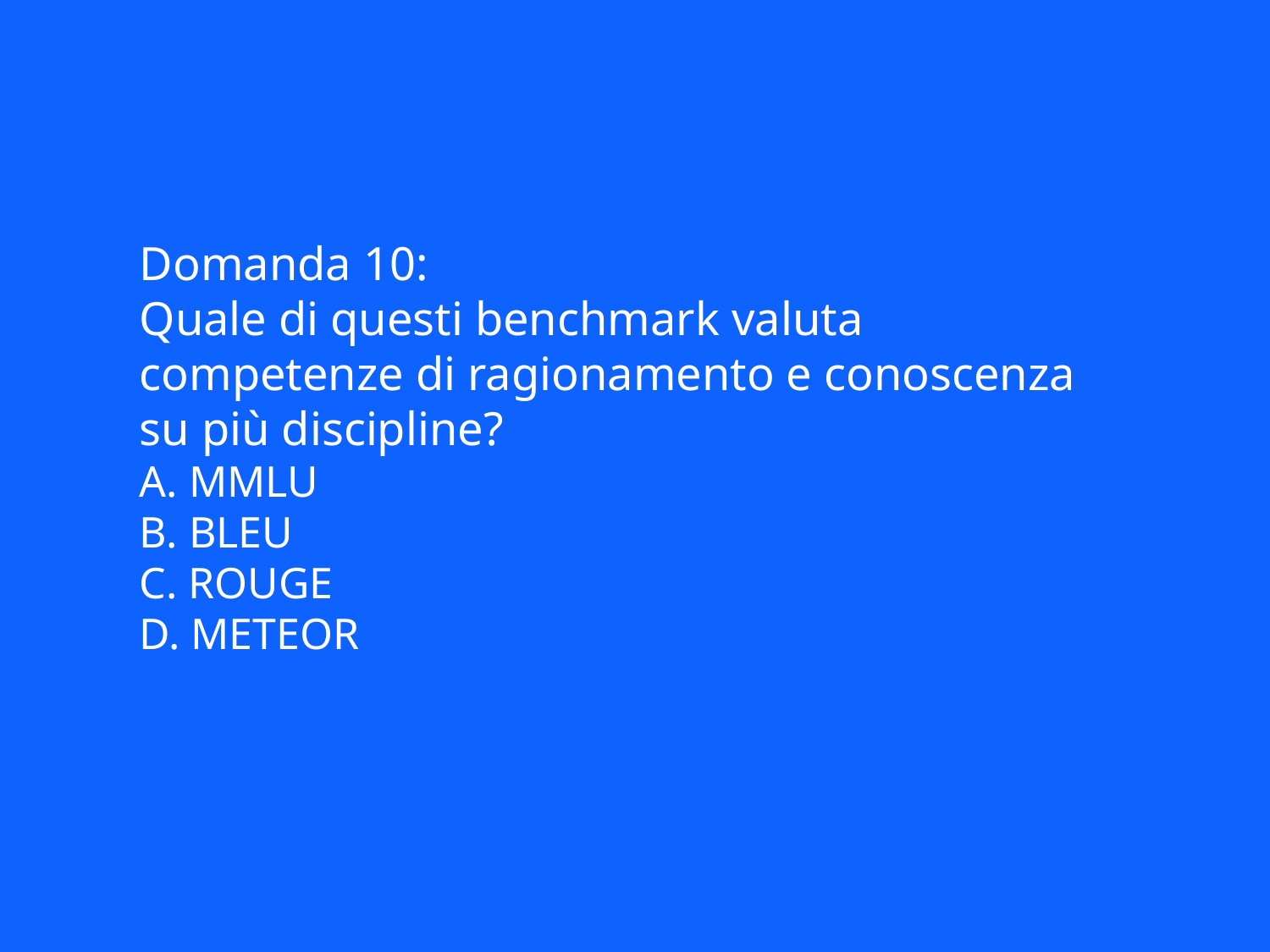

Domanda 10:
Quale di questi benchmark valuta competenze di ragionamento e conoscenza su più discipline?
A. MMLU
B. BLEU
C. ROUGE
D. METEOR